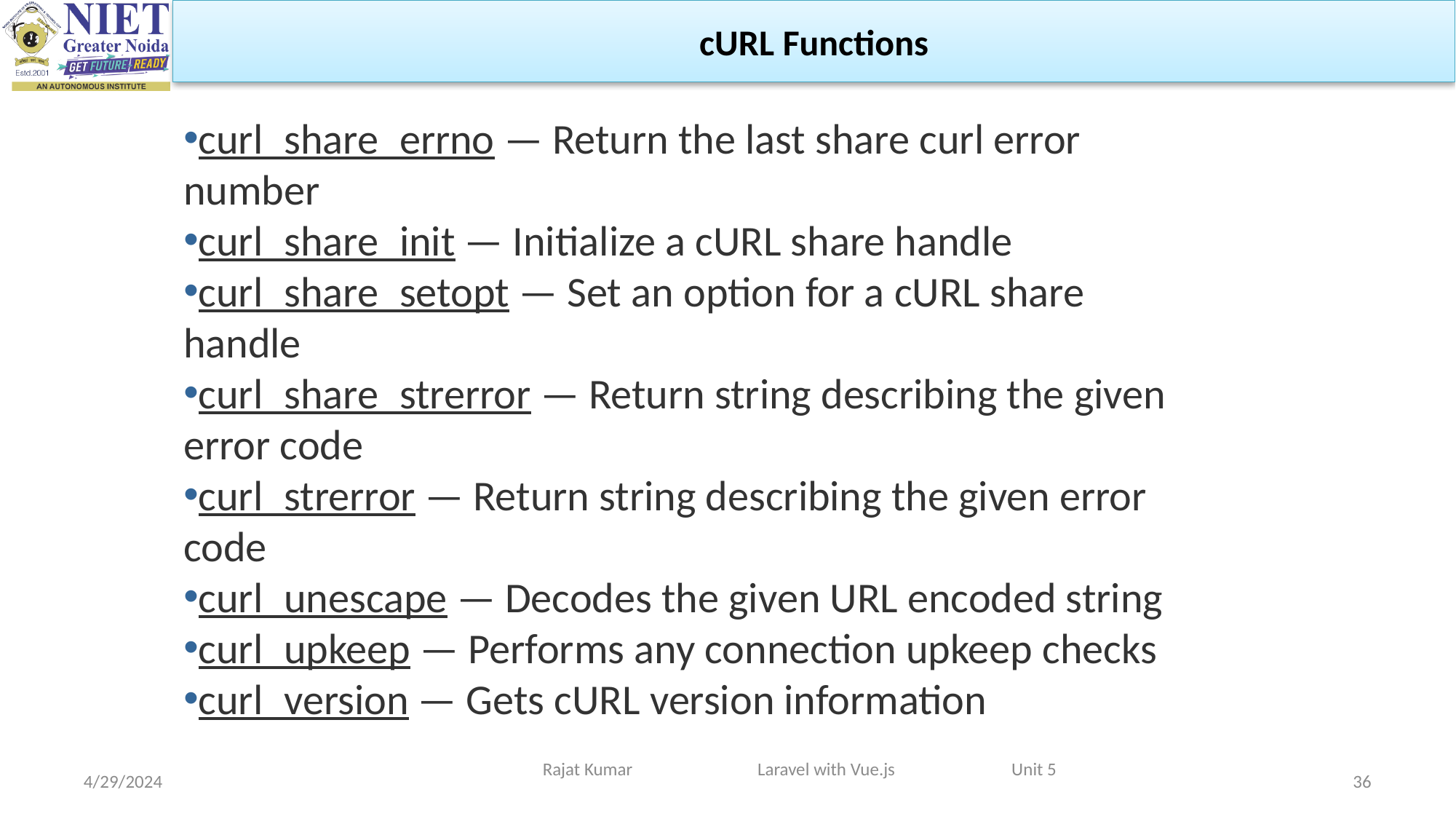

cURL Functions
curl_share_errno — Return the last share curl error number
curl_share_init — Initialize a cURL share handle
curl_share_setopt — Set an option for a cURL share handle
curl_share_strerror — Return string describing the given error code
curl_strerror — Return string describing the given error code
curl_unescape — Decodes the given URL encoded string
curl_upkeep — Performs any connection upkeep checks
curl_version — Gets cURL version information
Rajat Kumar                              Laravel with Vue.js                            Unit 5
4/29/2024
36